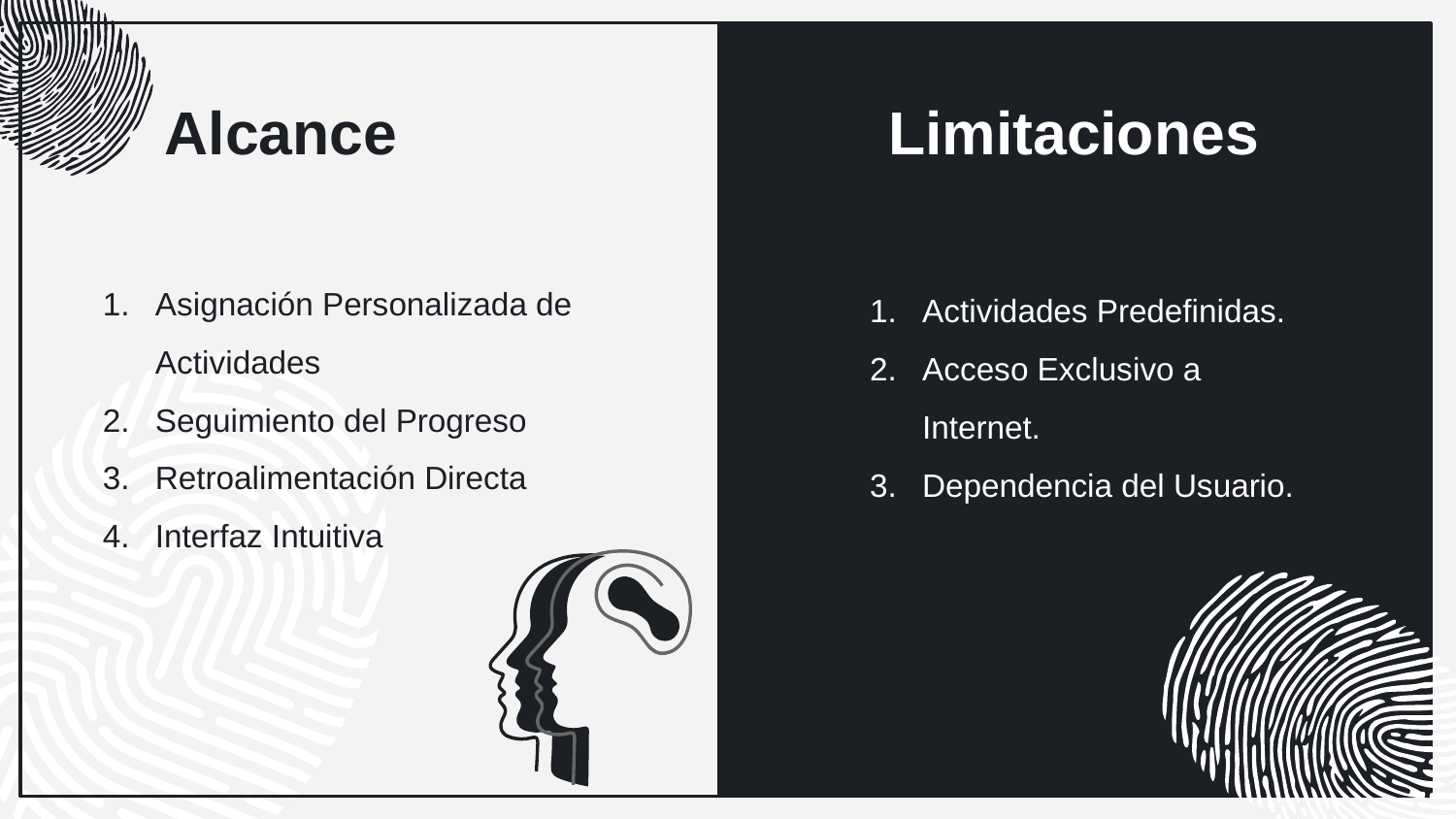

Alcance
# Limitaciones
Asignación Personalizada de Actividades
Seguimiento del Progreso
Retroalimentación Directa
Interfaz Intuitiva
Actividades Predefinidas.
Acceso Exclusivo a Internet.
Dependencia del Usuario.